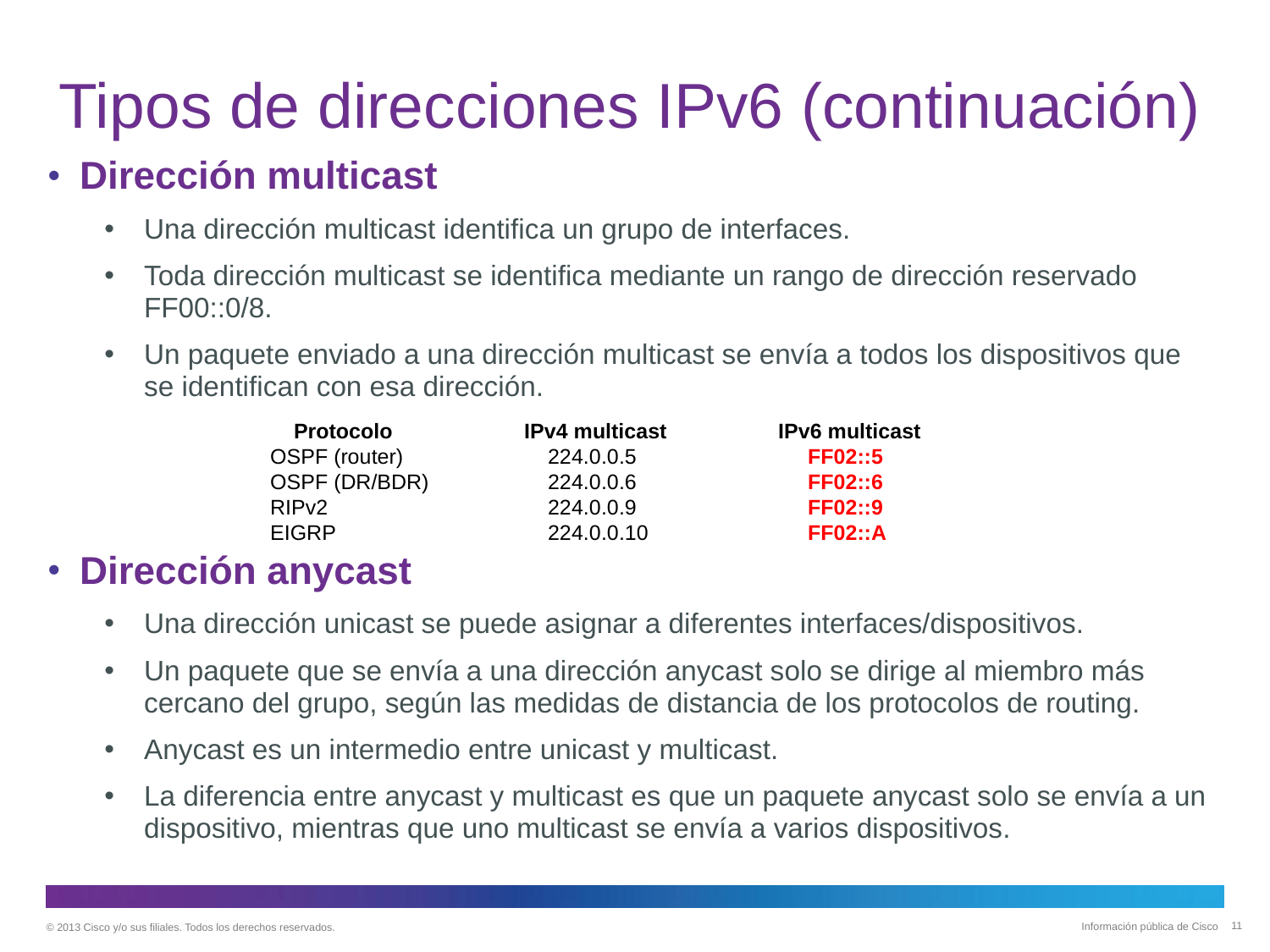

# Tipos de direcciones IPv6 (continuación)
Dirección multicast
Una dirección multicast identifica un grupo de interfaces.
Toda dirección multicast se identifica mediante un rango de dirección reservado FF00::0/8.
Un paquete enviado a una dirección multicast se envía a todos los dispositivos que se identifican con esa dirección.

Dirección anycast
Una dirección unicast se puede asignar a diferentes interfaces/dispositivos.
Un paquete que se envía a una dirección anycast solo se dirige al miembro más cercano del grupo, según las medidas de distancia de los protocolos de routing.
Anycast es un intermedio entre unicast y multicast.
La diferencia entre anycast y multicast es que un paquete anycast solo se envía a un dispositivo, mientras que uno multicast se envía a varios dispositivos.
    Protocolo		IPv4 multicast	IPv6 multicast
OSPF (router)	    224.0.0.5		     FF02::5
OSPF (DR/BDR)	    224.0.0.6		     FF02::6
RIPv2		    224.0.0.9		     FF02::9
EIGRP		    224.0.0.10		     FF02::A